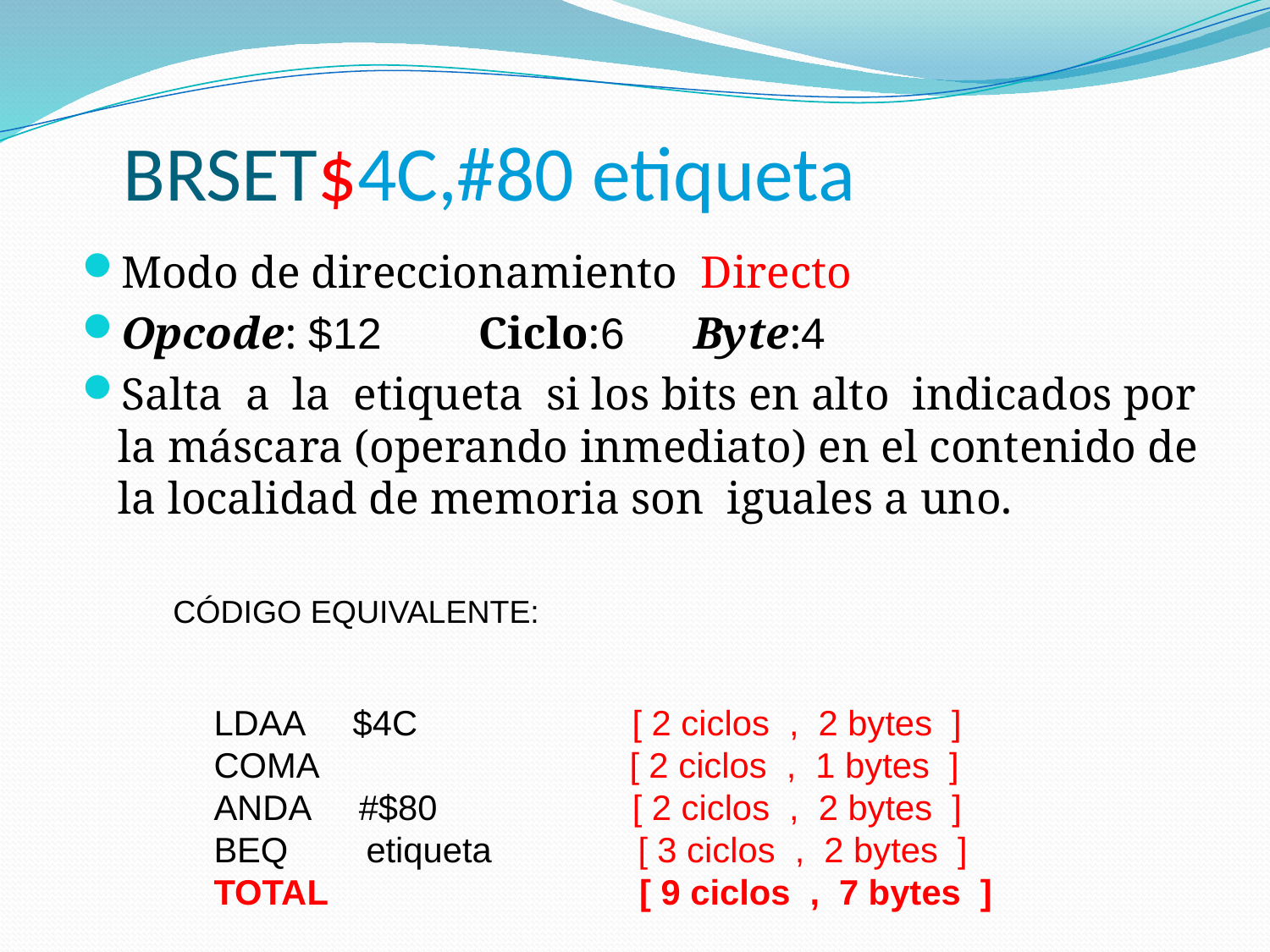

# BRSET$4C,#80 etiqueta
Modo de direccionamiento  Directo
Opcode: $12        Ciclo:6      Byte:4
Salta  a  la  etiqueta  si los bits en alto  indicados por la máscara (operando inmediato) en el contenido de la localidad de memoria son  iguales a uno.
CÓDIGO EQUIVALENTE:
LDAA     $4C                      [ 2 ciclos  ,  2 bytes  ]
COMA                                [ 2 ciclos  ,  1 bytes  ]
ANDA     #$80                    [ 2 ciclos  ,  2 bytes  ]
BEQ        etiqueta               [ 3 ciclos  ,  2 bytes  ]
TOTAL                                [ 9 ciclos  ,  7 bytes  ]